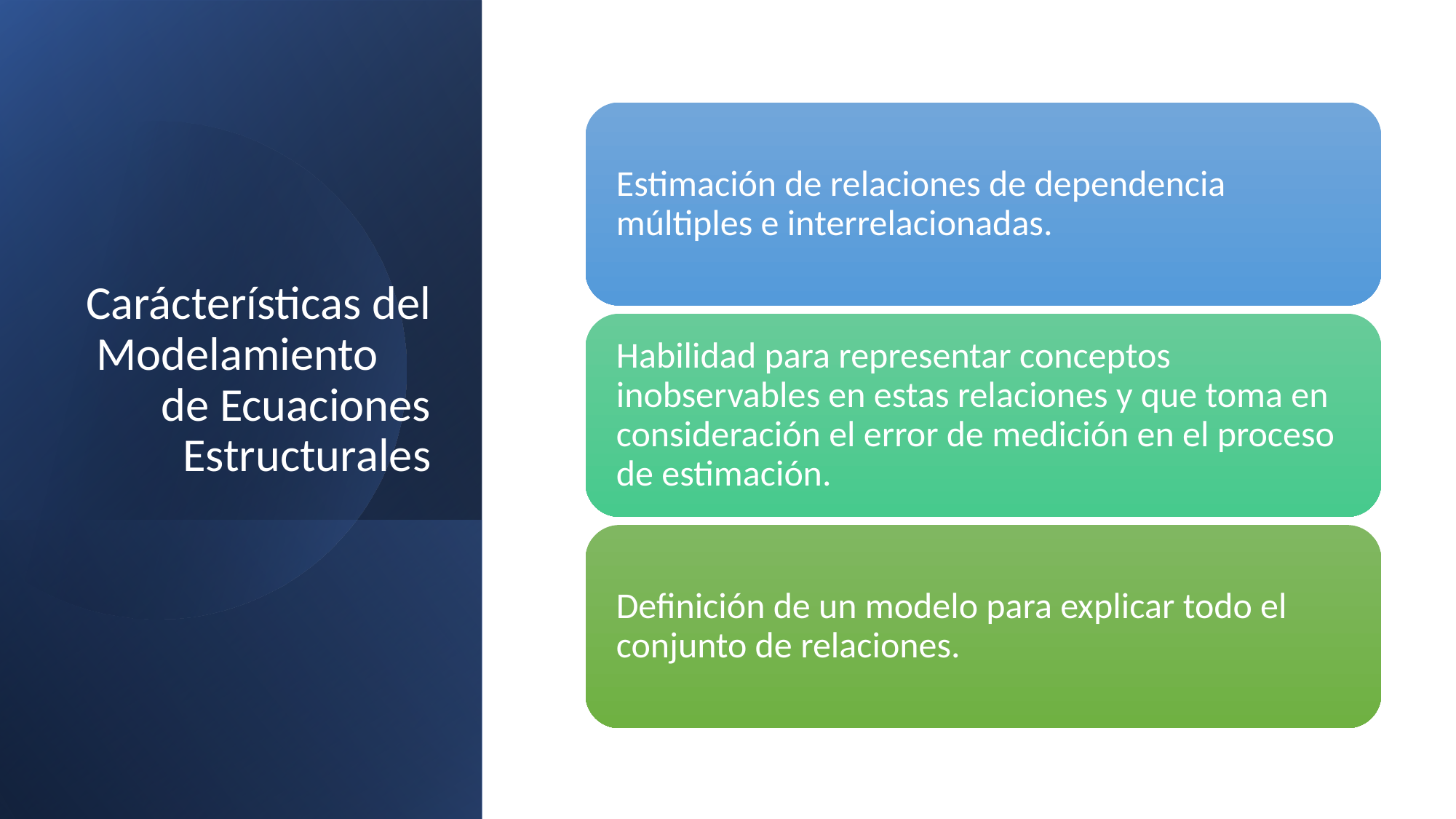

Estimación de relaciones de dependencia múltiples e interrelacionadas.
Habilidad para representar conceptos inobservables en estas relaciones y que toma en consideración el error de medición en el proceso de estimación.
Definición de un modelo para explicar todo el conjunto de relaciones.

# Carácterísticas del Modelamiento      de Ecuaciones Estructurales